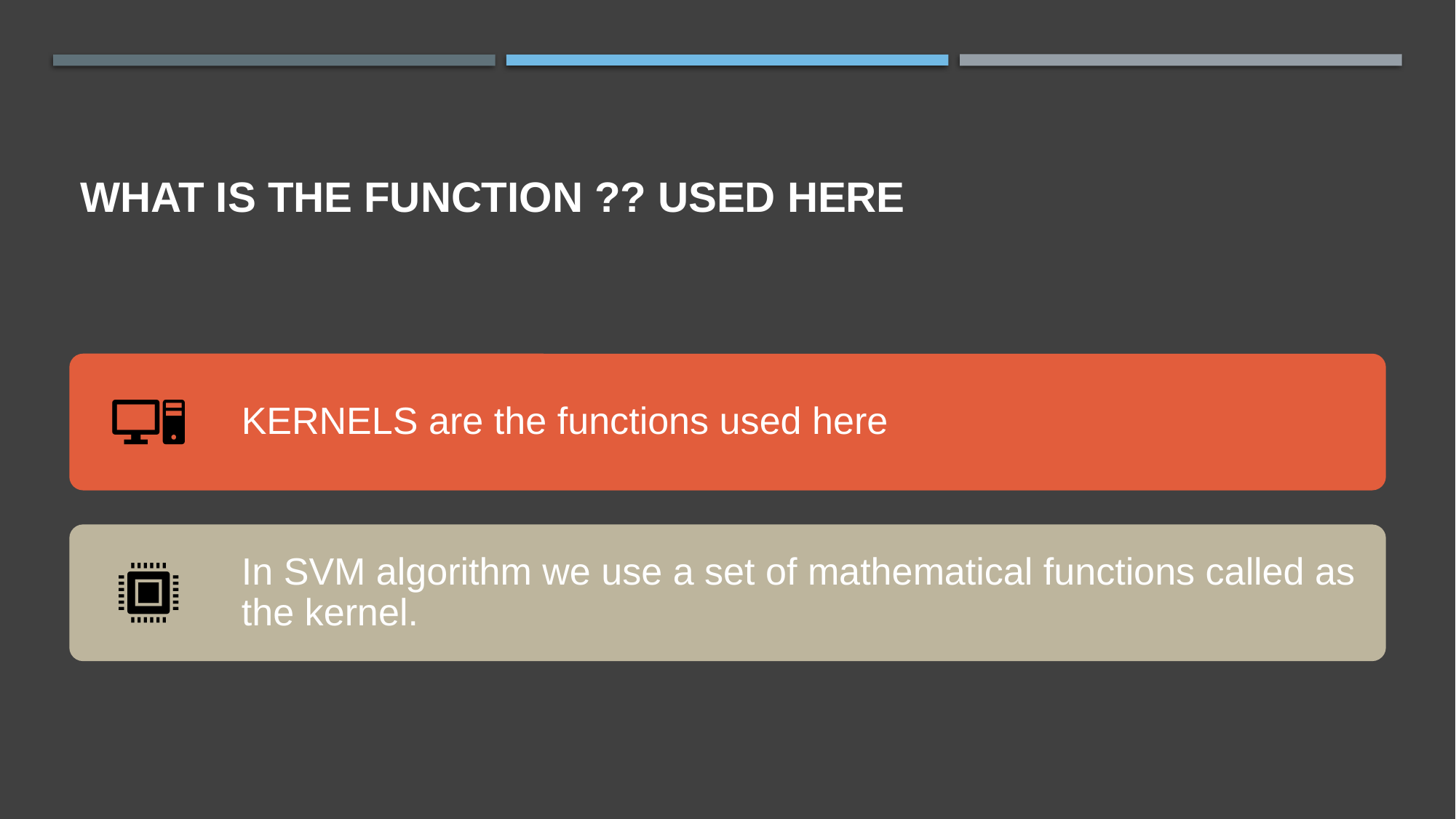

# What is the function ?? Used here
KERNELS are the functions used here
In SVM algorithm we use a set of mathematical functions called as the kernel.